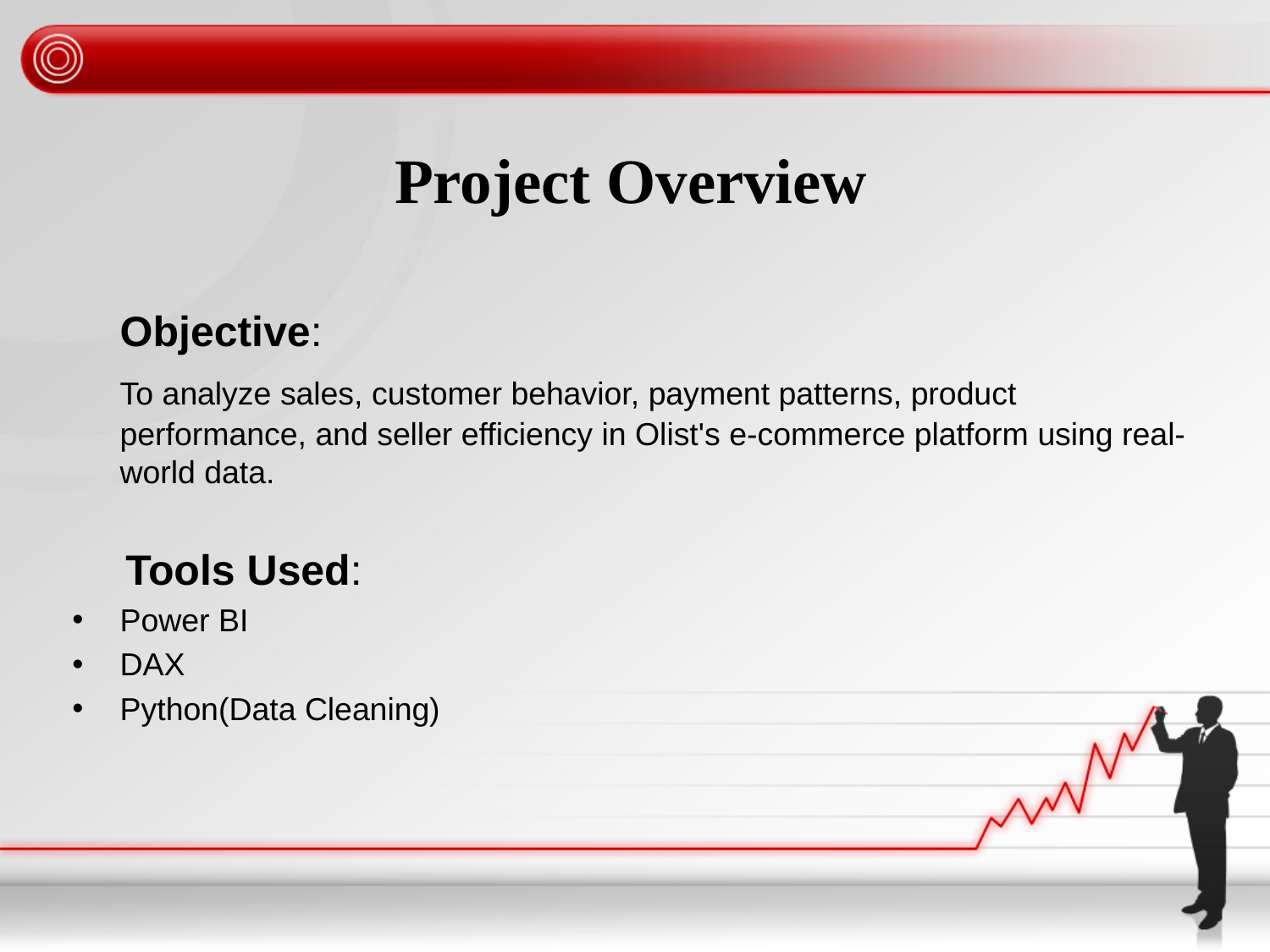

# Project Overview
	Objective:
	To analyze sales, customer behavior, payment patterns, product performance, and seller efficiency in Olist's e-commerce platform using real-world data.

      Tools Used:
Power BI
DAX
Python(Data Cleaning)